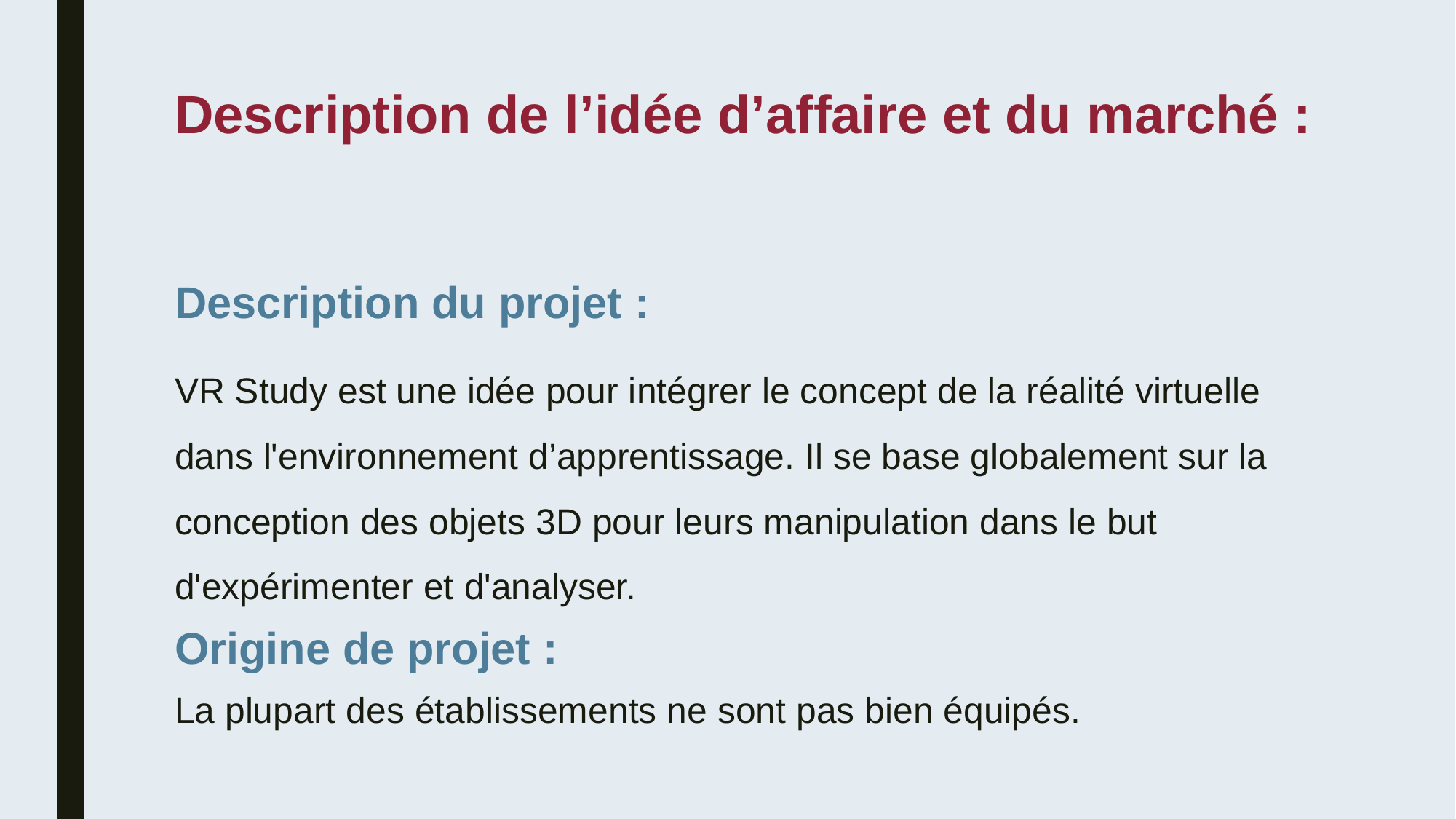

# Description de l’idée d’affaire et du marché :
Description du projet :
VR Study est une idée pour intégrer le concept de la réalité virtuelle dans l'environnement d’apprentissage. Il se base globalement sur la conception des objets 3D pour leurs manipulation dans le but d'expérimenter et d'analyser.
Origine de projet :
La plupart des établissements ne sont pas bien équipés.